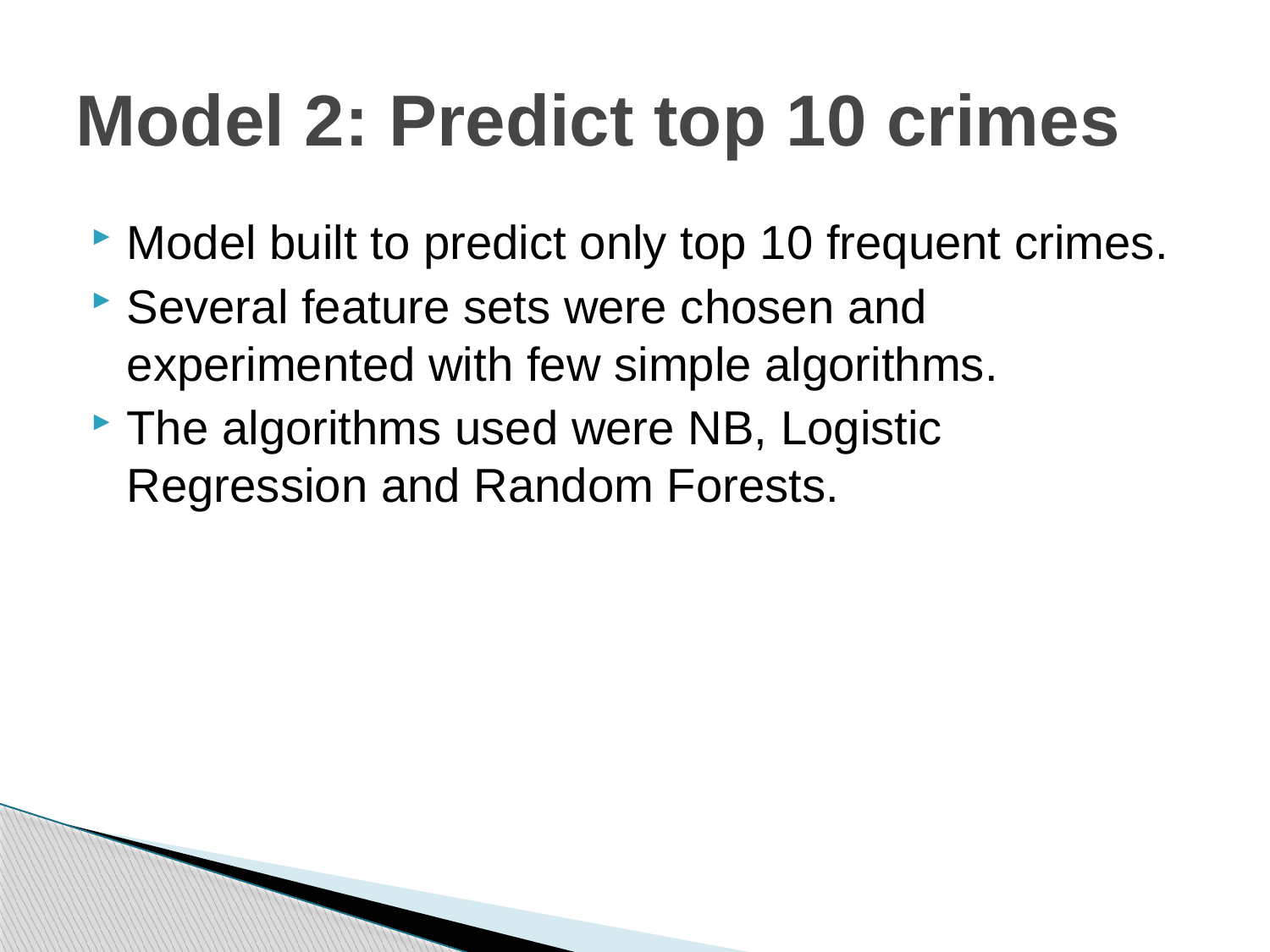

# Model 2: Predict top 10 crimes
Model built to predict only top 10 frequent crimes.
Several feature sets were chosen and experimented with few simple algorithms.
The algorithms used were NB, Logistic Regression and Random Forests.